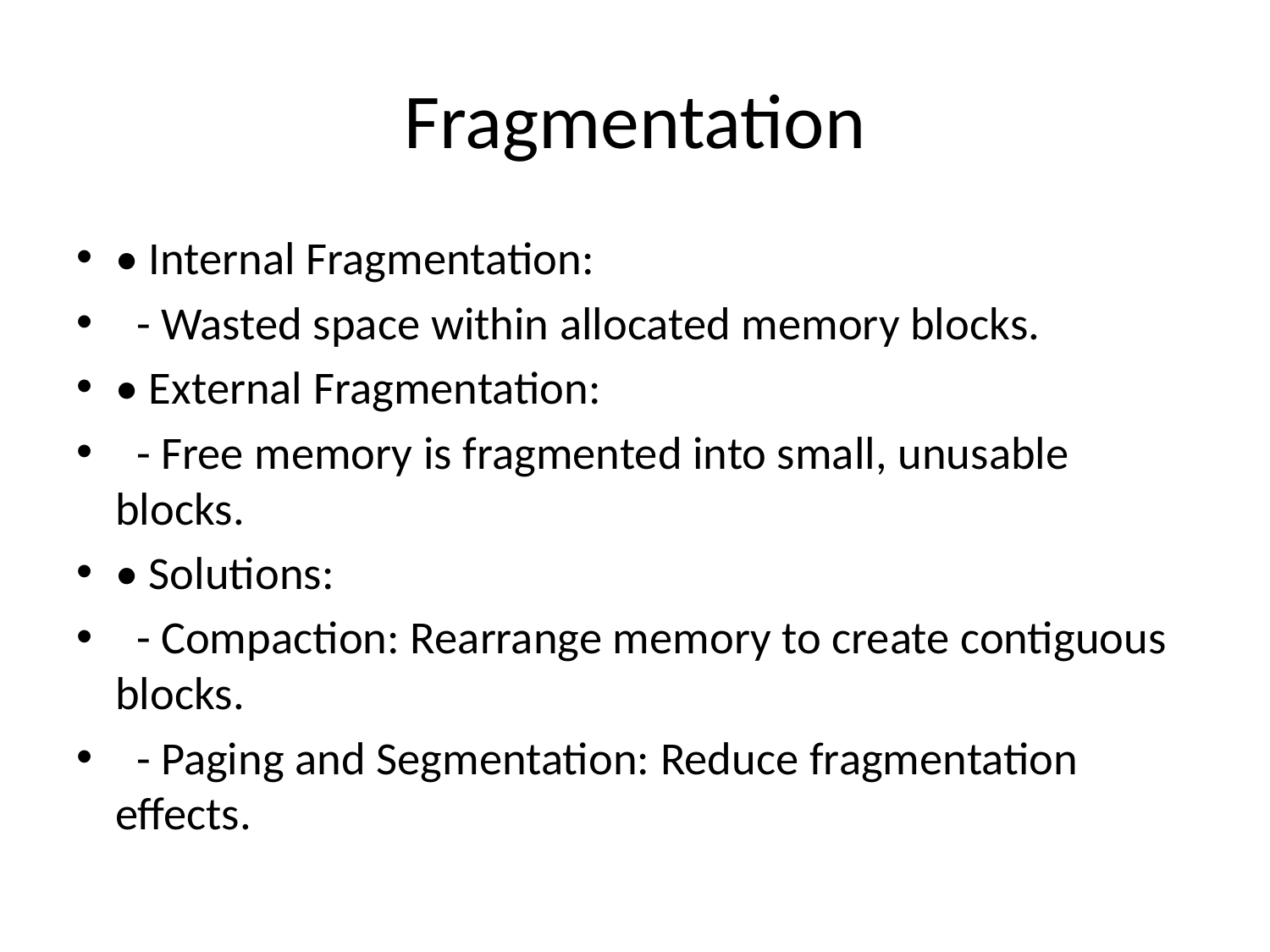

# Fragmentation
• Internal Fragmentation:
  - Wasted space within allocated memory blocks.
• External Fragmentation:
  - Free memory is fragmented into small, unusable blocks.
• Solutions:
  - Compaction: Rearrange memory to create contiguous blocks.
  - Paging and Segmentation: Reduce fragmentation effects.